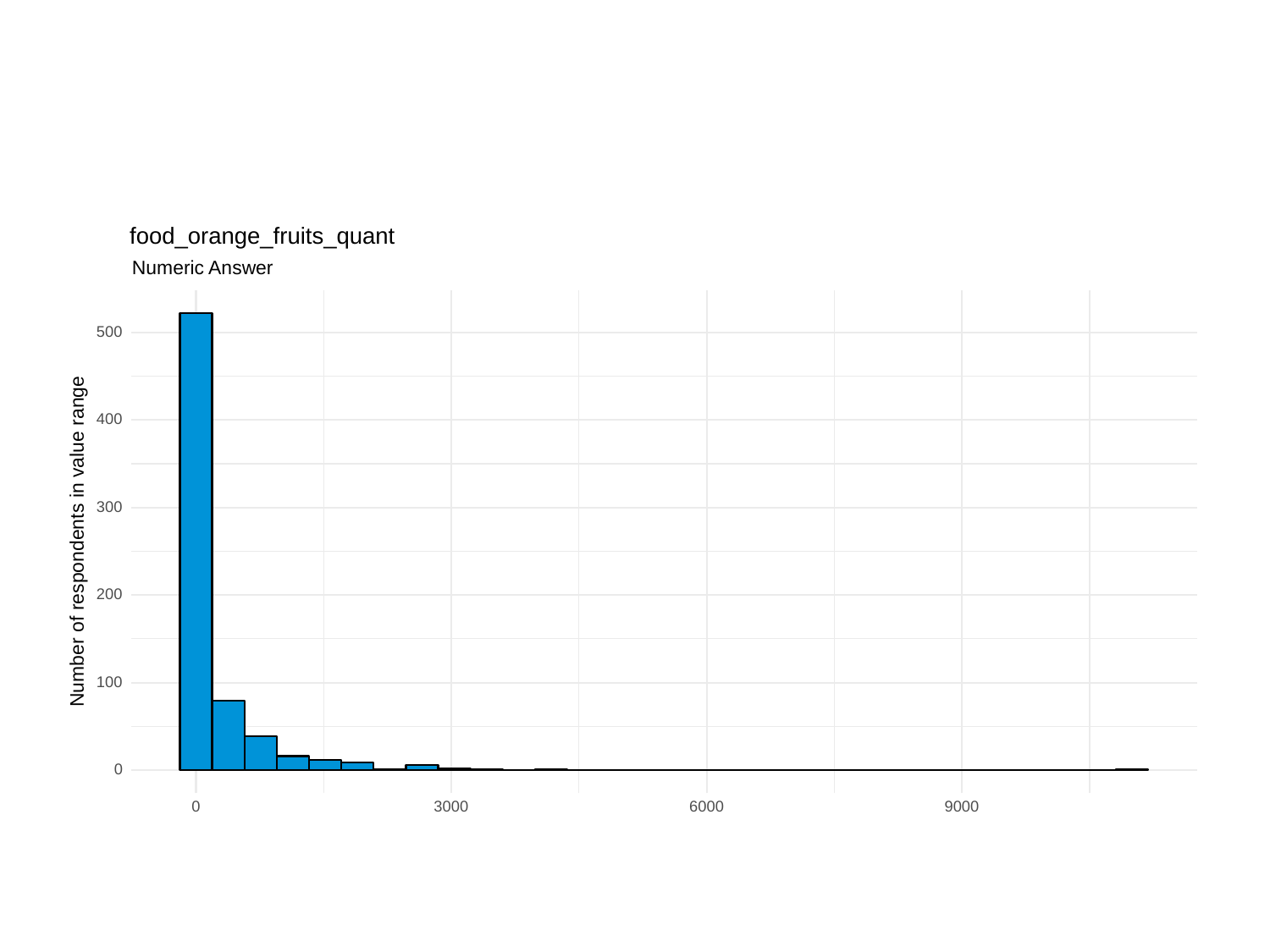

food_orange_fruits_quant
Numeric Answer

500

400

300

Number of respondents in value range

200

100

0

0
3000
6000
9000